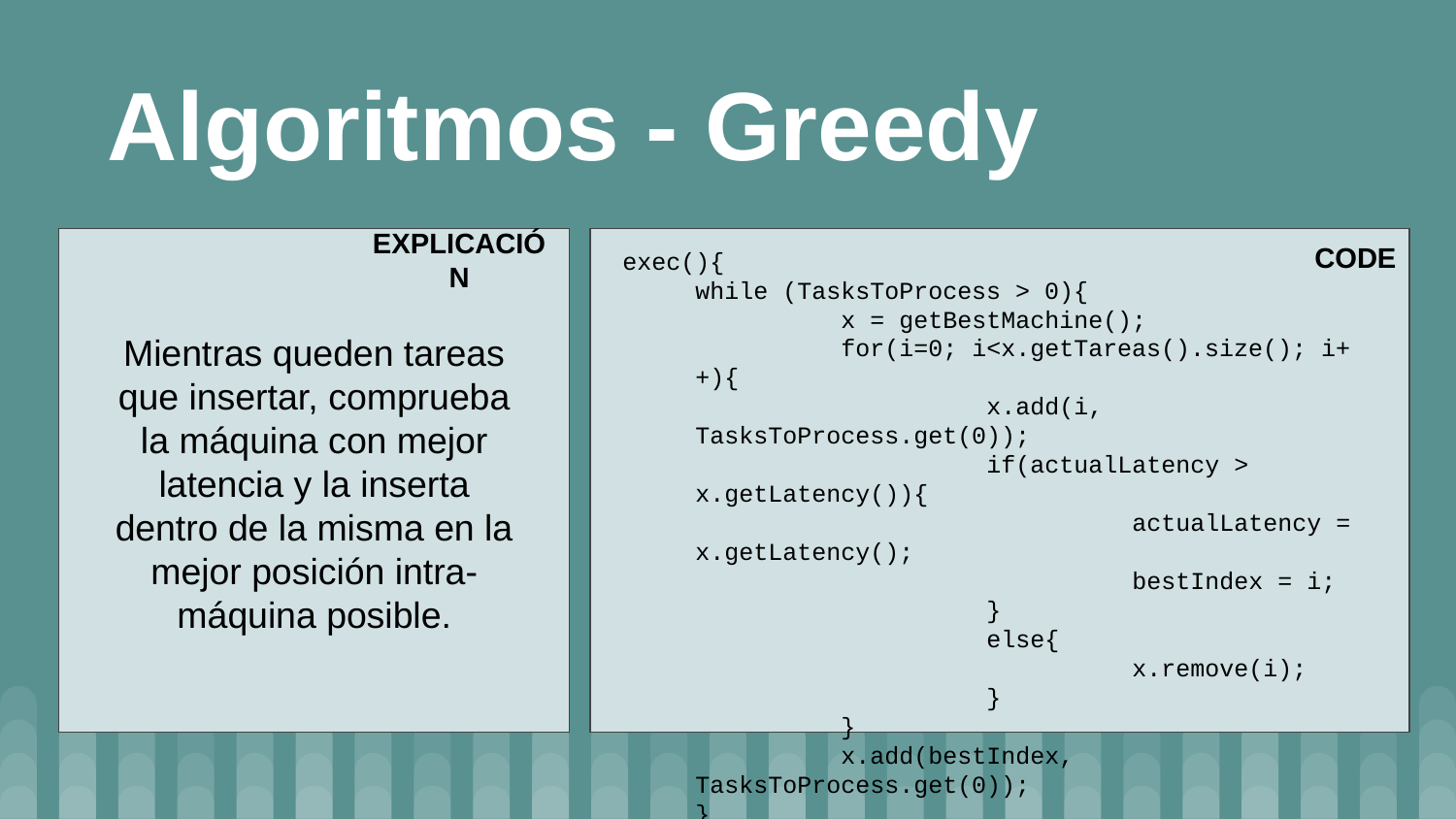

# Algoritmos - Greedy

CODE
EXPLICACIÓN
exec(){
while (TasksToProcess > 0){
	x = getBestMachine();
	for(i=0; i<x.getTareas().size(); i++){
		x.add(i, TasksToProcess.get(0));
		if(actualLatency > x.getLatency()){
			actualLatency = x.getLatency();
			bestIndex = i;
		}
		else{
			x.remove(i);
		}
	}
	x.add(bestIndex, TasksToProcess.get(0));
}
}
Mientras queden tareas que insertar, comprueba la máquina con mejor latencia y la inserta dentro de la misma en la mejor posición intra-máquina posible.